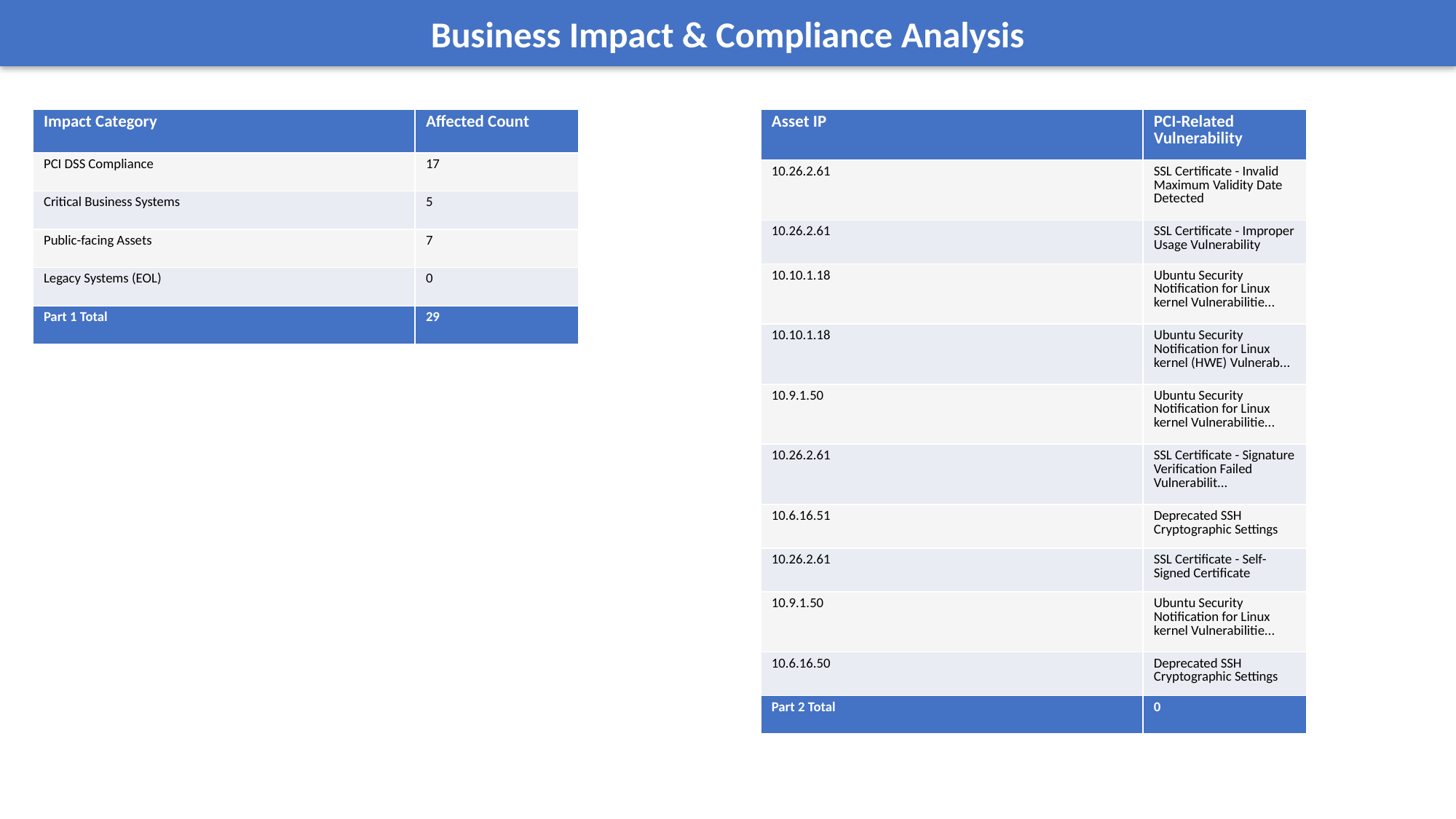

Business Impact & Compliance Analysis
| Impact Category | Affected Count |
| --- | --- |
| PCI DSS Compliance | 17 |
| Critical Business Systems | 5 |
| Public-facing Assets | 7 |
| Legacy Systems (EOL) | 0 |
| Part 1 Total | 29 |
| Asset IP | PCI-Related Vulnerability |
| --- | --- |
| 10.26.2.61 | SSL Certificate - Invalid Maximum Validity Date Detected |
| 10.26.2.61 | SSL Certificate - Improper Usage Vulnerability |
| 10.10.1.18 | Ubuntu Security Notification for Linux kernel Vulnerabilitie... |
| 10.10.1.18 | Ubuntu Security Notification for Linux kernel (HWE) Vulnerab... |
| 10.9.1.50 | Ubuntu Security Notification for Linux kernel Vulnerabilitie... |
| 10.26.2.61 | SSL Certificate - Signature Verification Failed Vulnerabilit... |
| 10.6.16.51 | Deprecated SSH Cryptographic Settings |
| 10.26.2.61 | SSL Certificate - Self-Signed Certificate |
| 10.9.1.50 | Ubuntu Security Notification for Linux kernel Vulnerabilitie... |
| 10.6.16.50 | Deprecated SSH Cryptographic Settings |
| Part 2 Total | 0 |